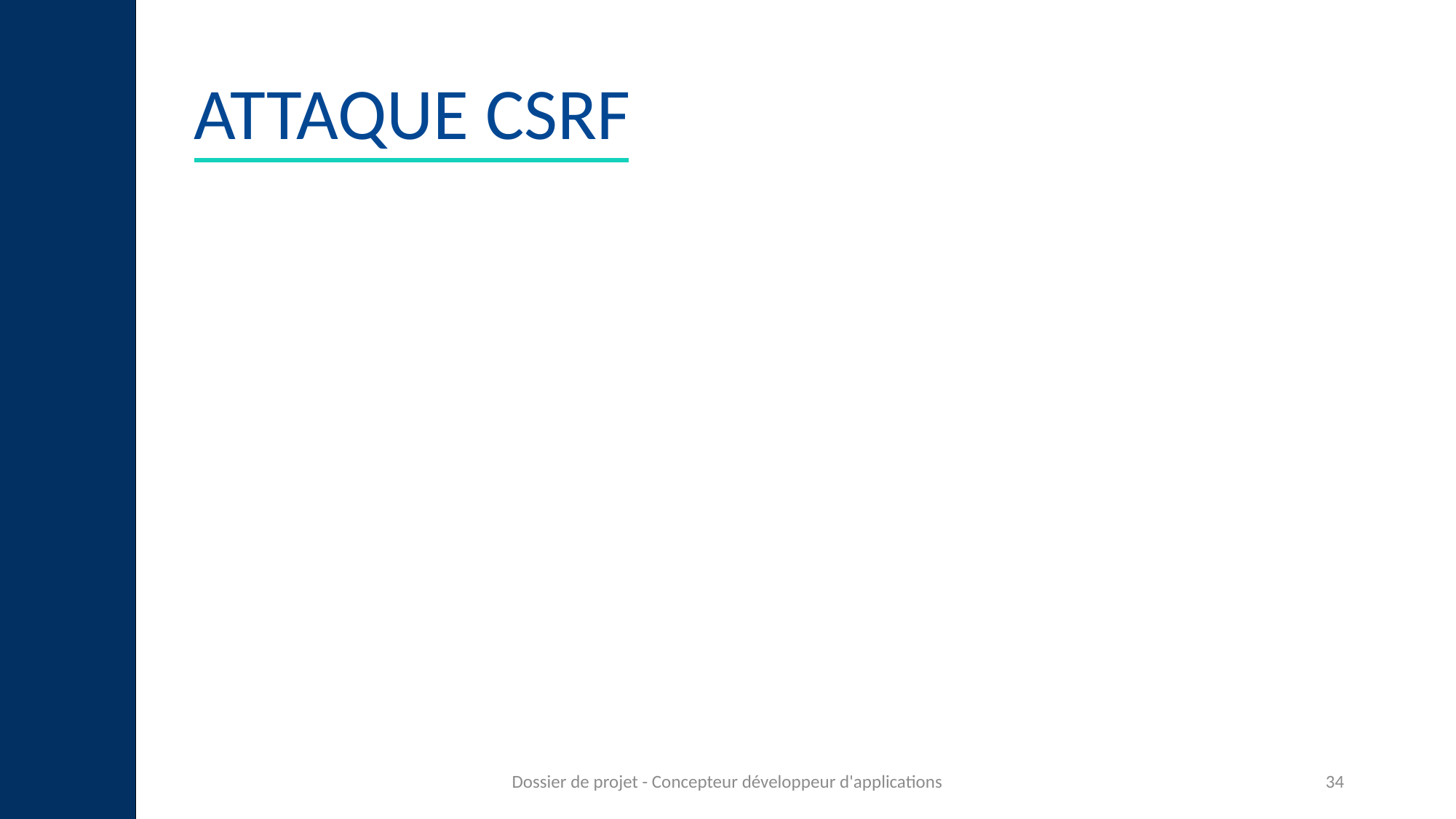

# ATTAQUE CSRF

Dossier de projet - Concepteur développeur d'applications
34